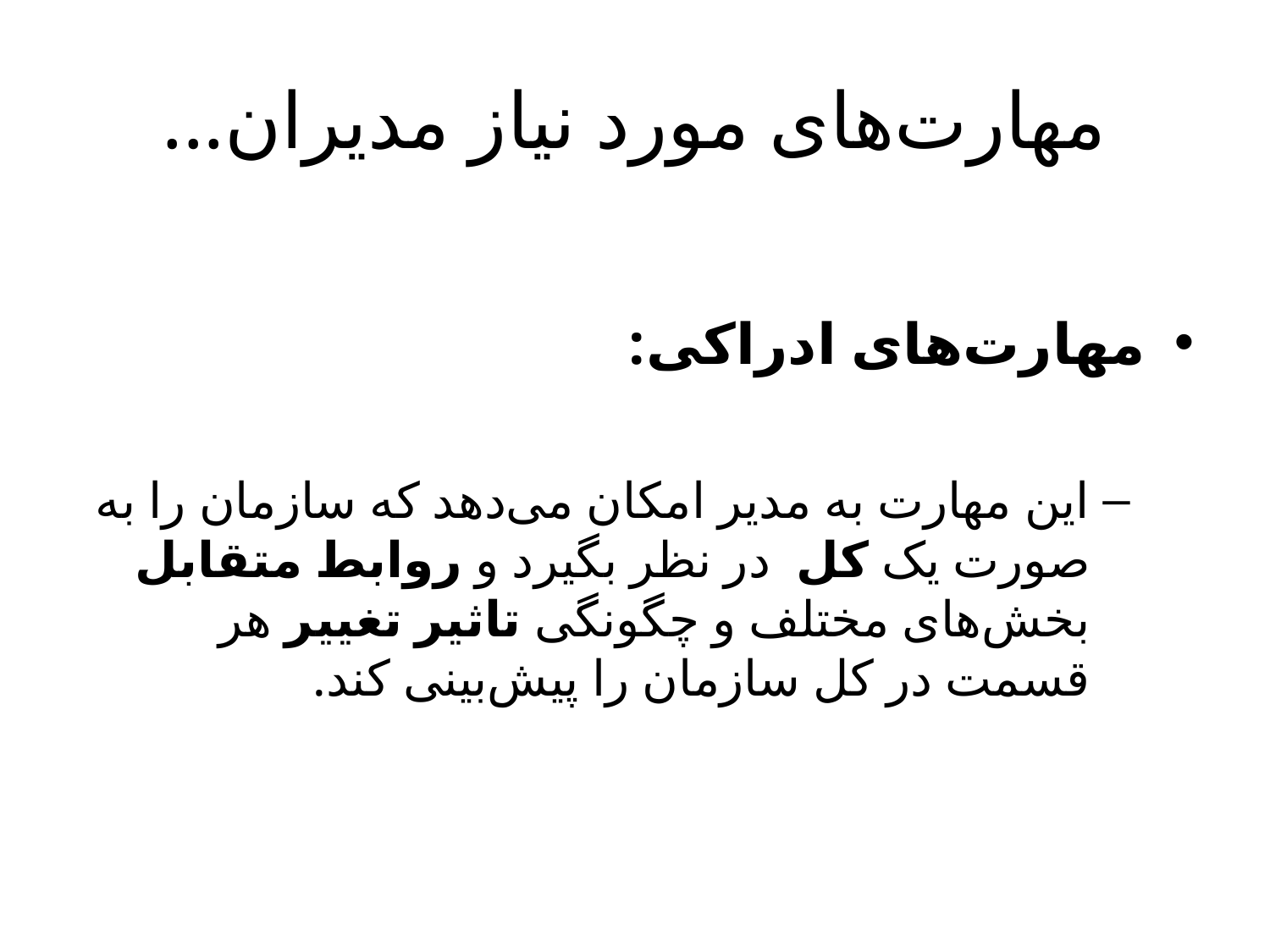

# مهارت‌های مورد نیاز مدیران...

مهارت‌های ادراکی:

این مهارت به مدیر امکان می‌دهد که سازمان را به صورت یک کل  در نظر بگیرد و روابط متقابل بخش‌های مختلف و چگونگی تاثیر تغییر هر قسمت در کل سازمان را پیش‌بینی کند.